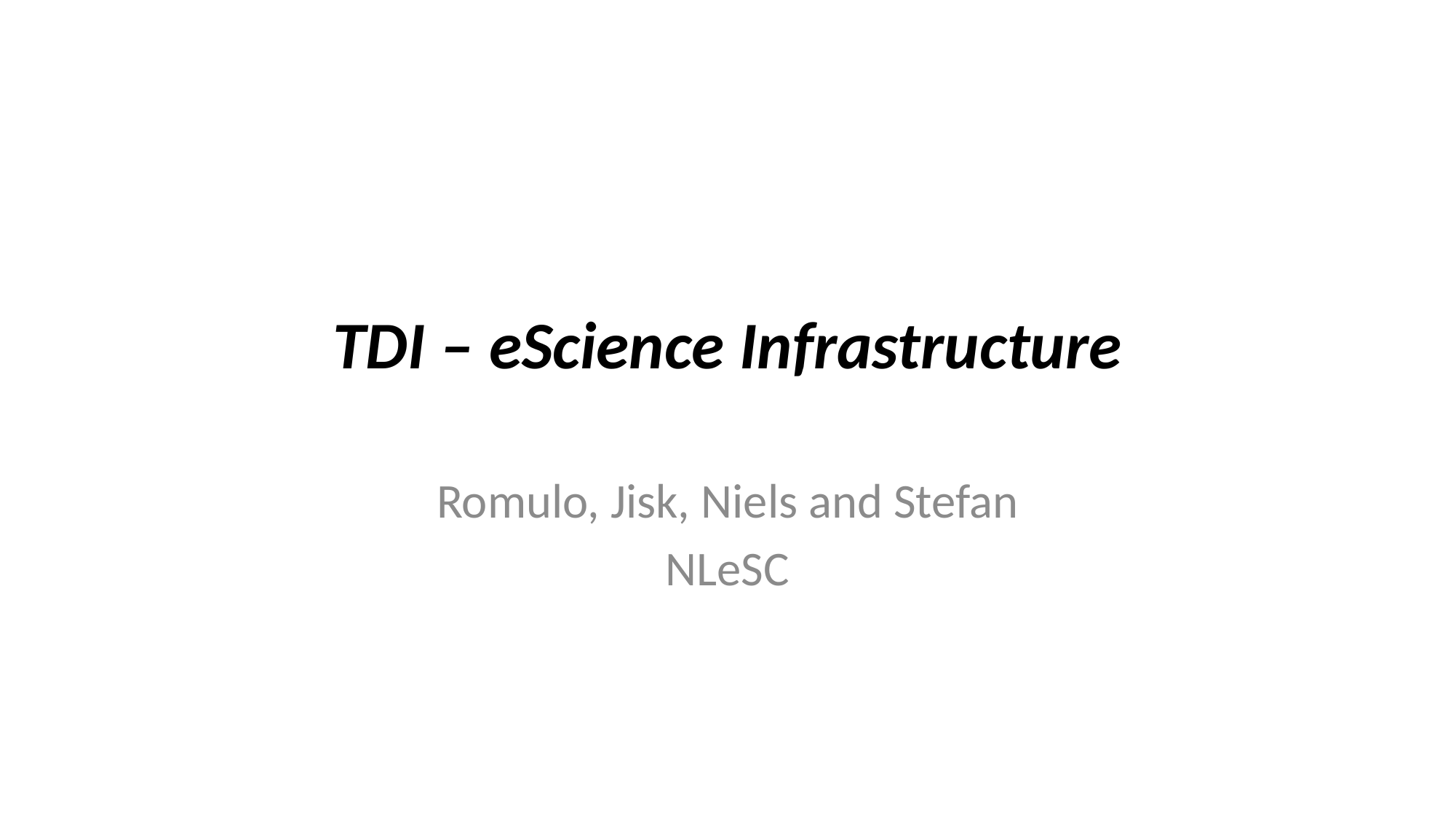

# TDI – eScience Infrastructure
Romulo, Jisk, Niels and Stefan
NLeSC